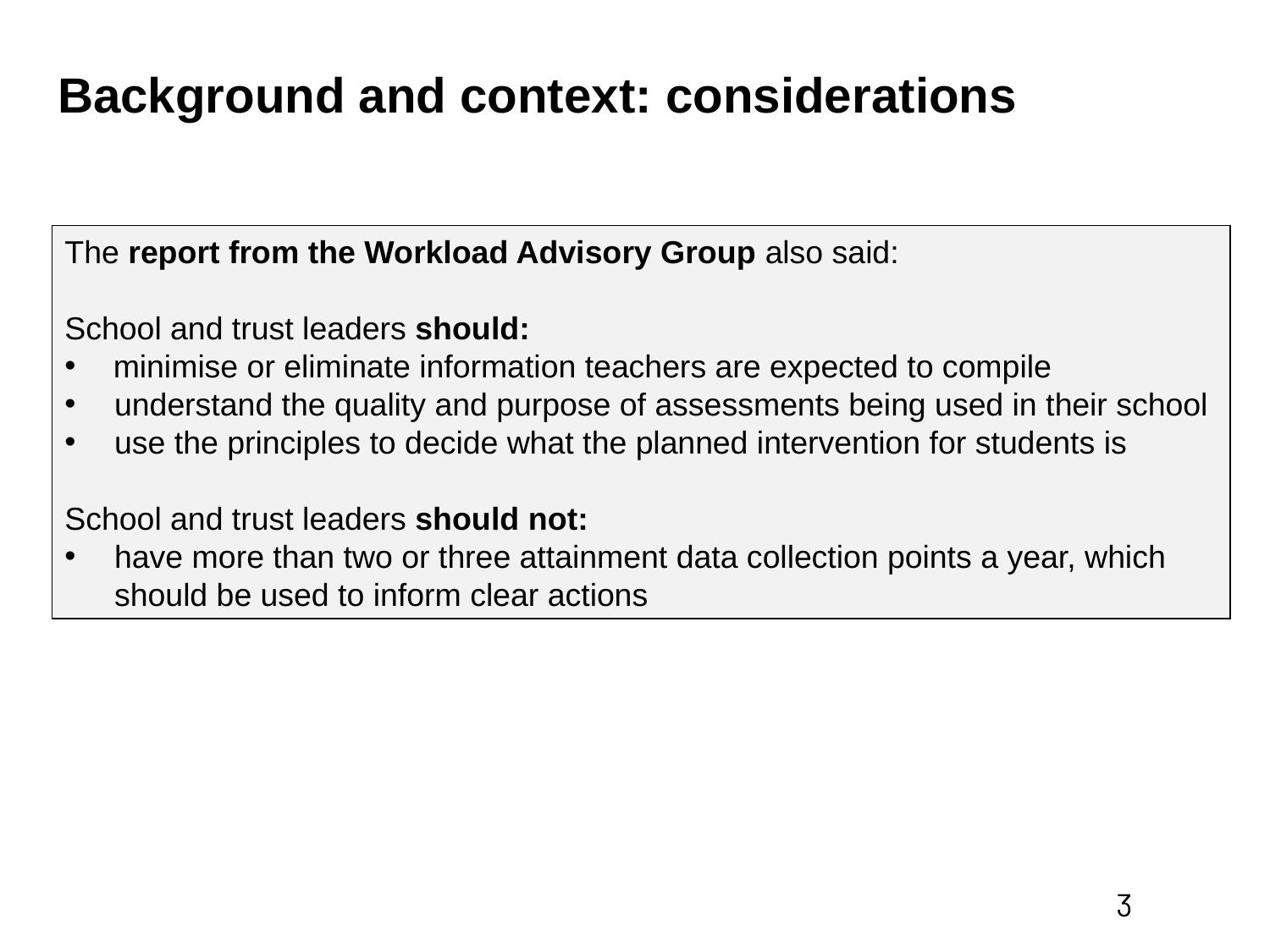

# Background and context: considerations
The report from the Workload Advisory Group also said:

School and trust leaders should:
 minimise or eliminate information teachers are expected to compile
understand the quality and purpose of assessments being used in their school
use the principles to decide what the planned intervention for students is

School and trust leaders should not:
have more than two or three attainment data collection points a year, which should be used to inform clear actions
3